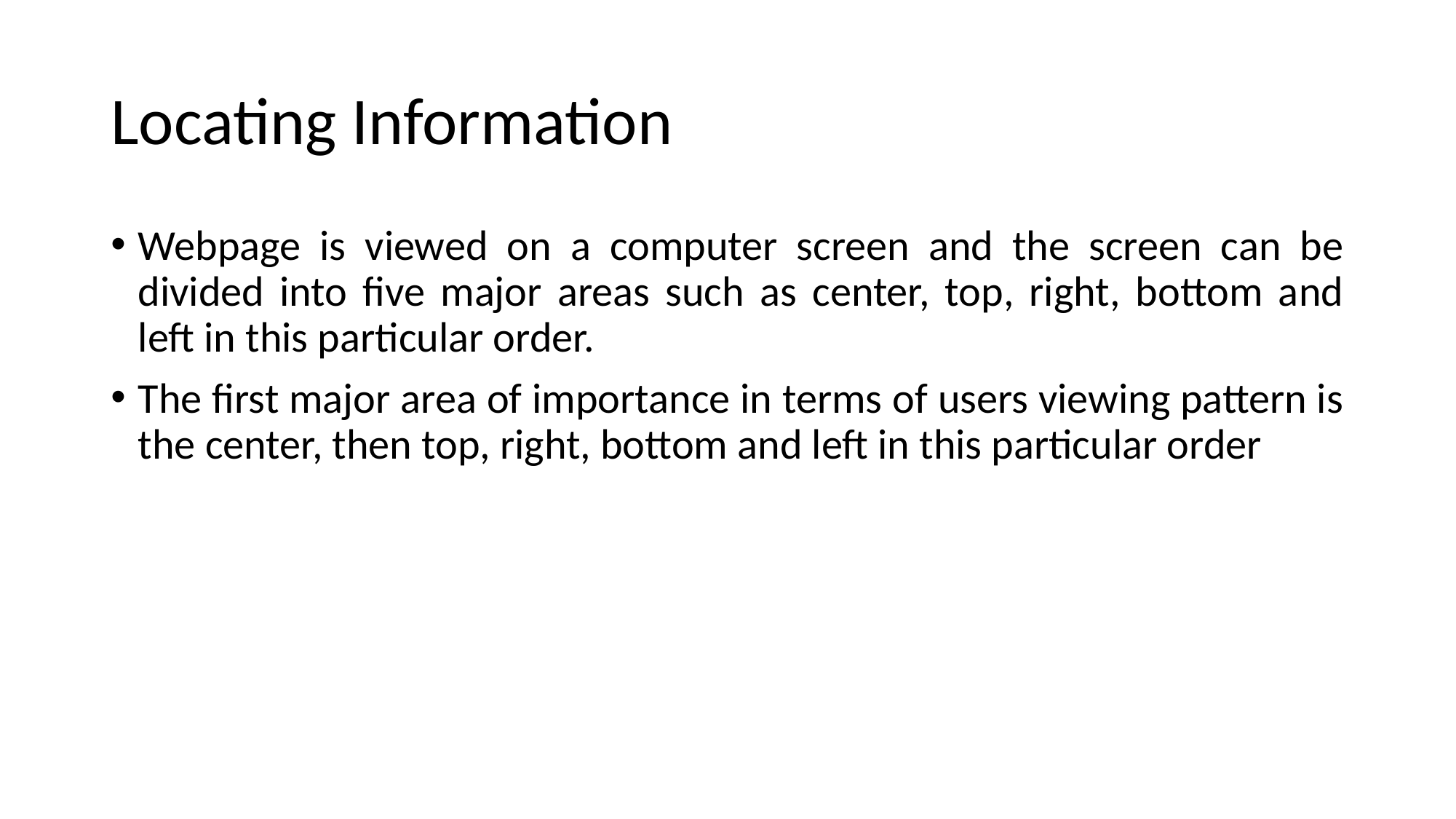

# Locating Information
Webpage is viewed on a computer screen and the screen can be divided into five major areas such as center, top, right, bottom and left in this particular order.
The first major area of importance in terms of users viewing pattern is the center, then top, right, bottom and left in this particular order